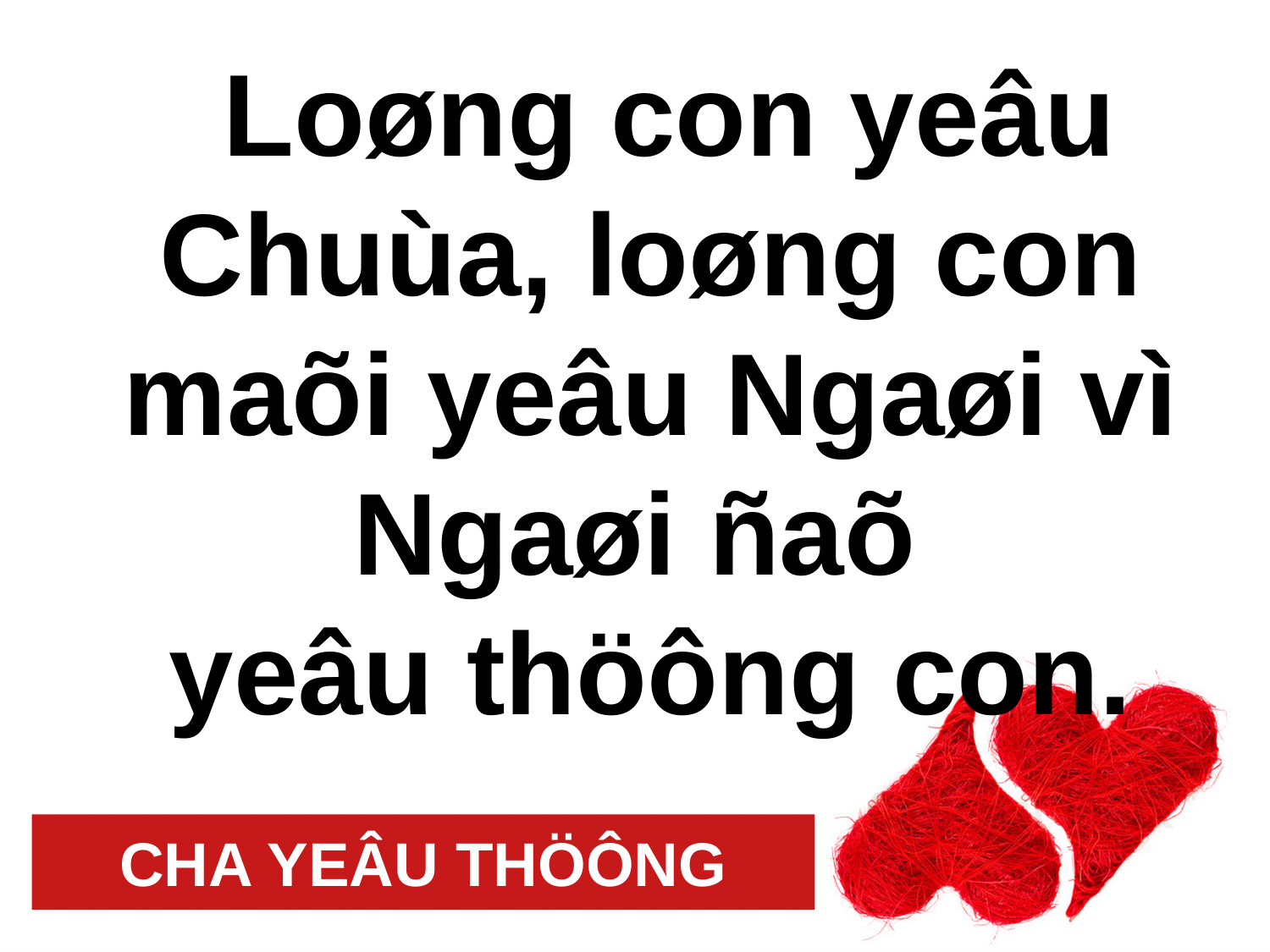

Loøng con yeâu Chuùa, loøng con maõi yeâu Ngaøi vì Ngaøi ñaõ
yeâu thöông con.
CHA YEÂU THÖÔNG